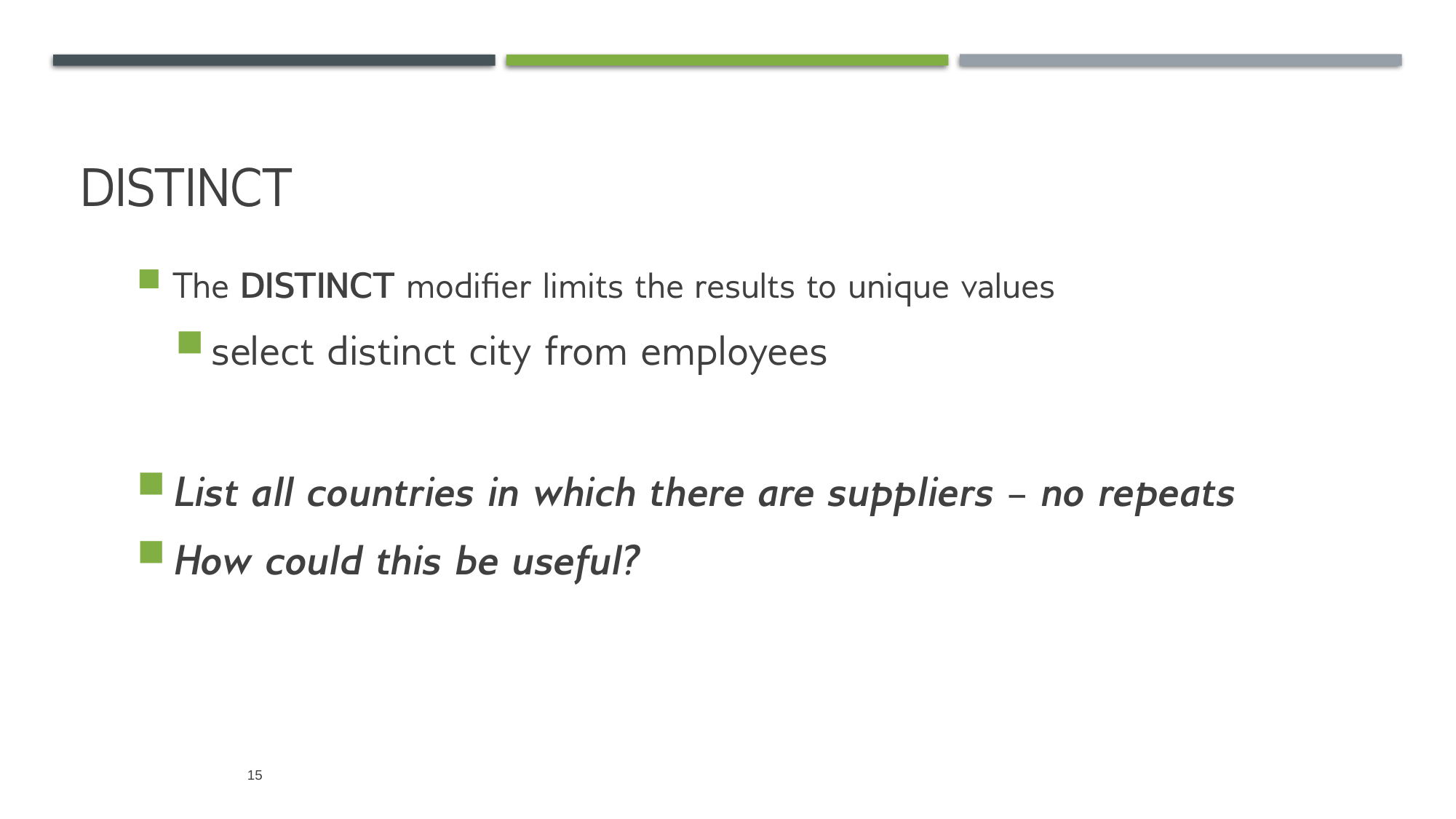

# distinct
The DISTINCT modifier limits the results to unique values
select distinct city from employees

List all countries in which there are suppliers – no repeats
How could this be useful?
15